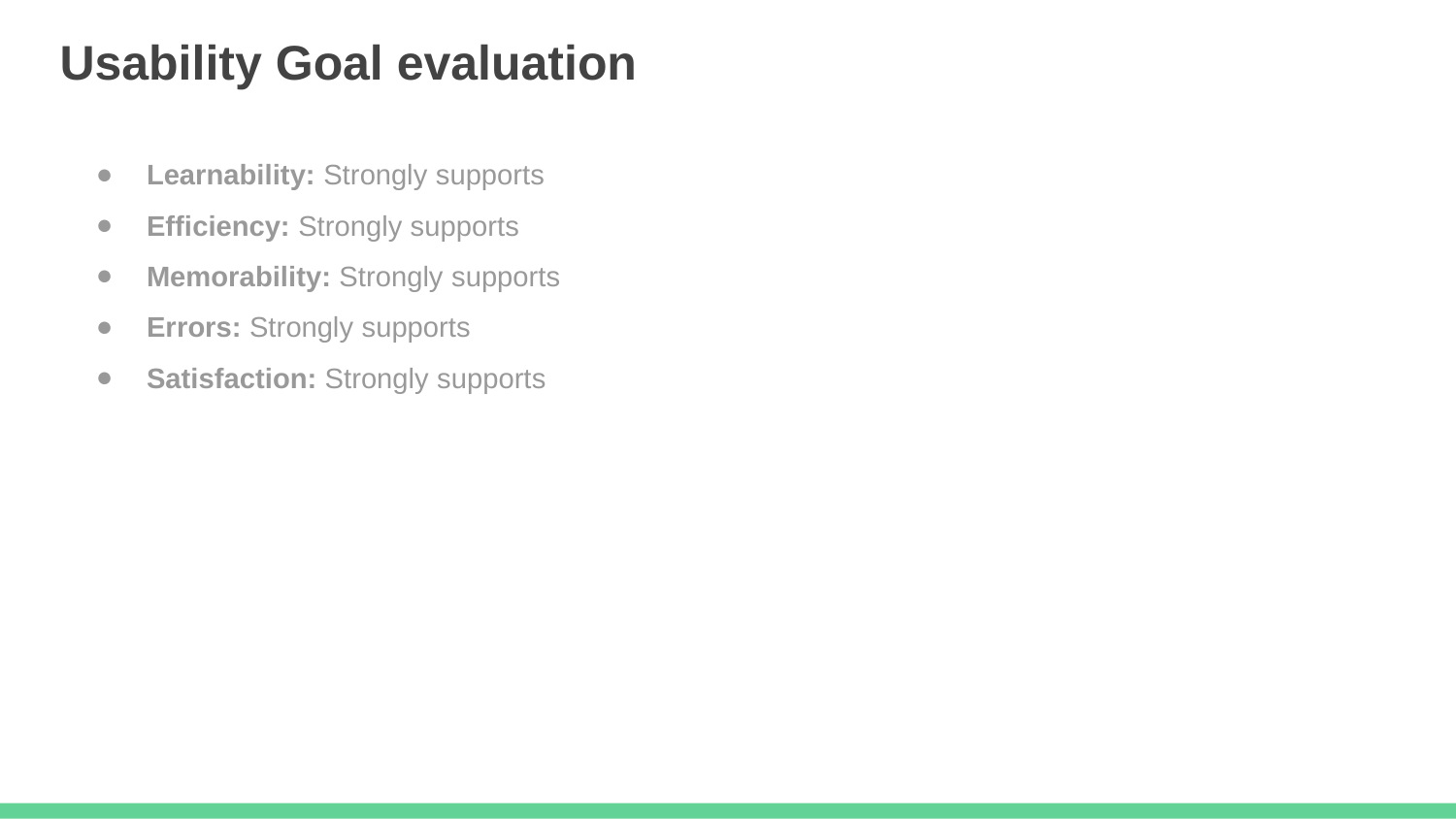

Usability Goal evaluation
Learnability: Strongly supports
Efficiency: Strongly supports
Memorability: Strongly supports
Errors: Strongly supports
Satisfaction: Strongly supports